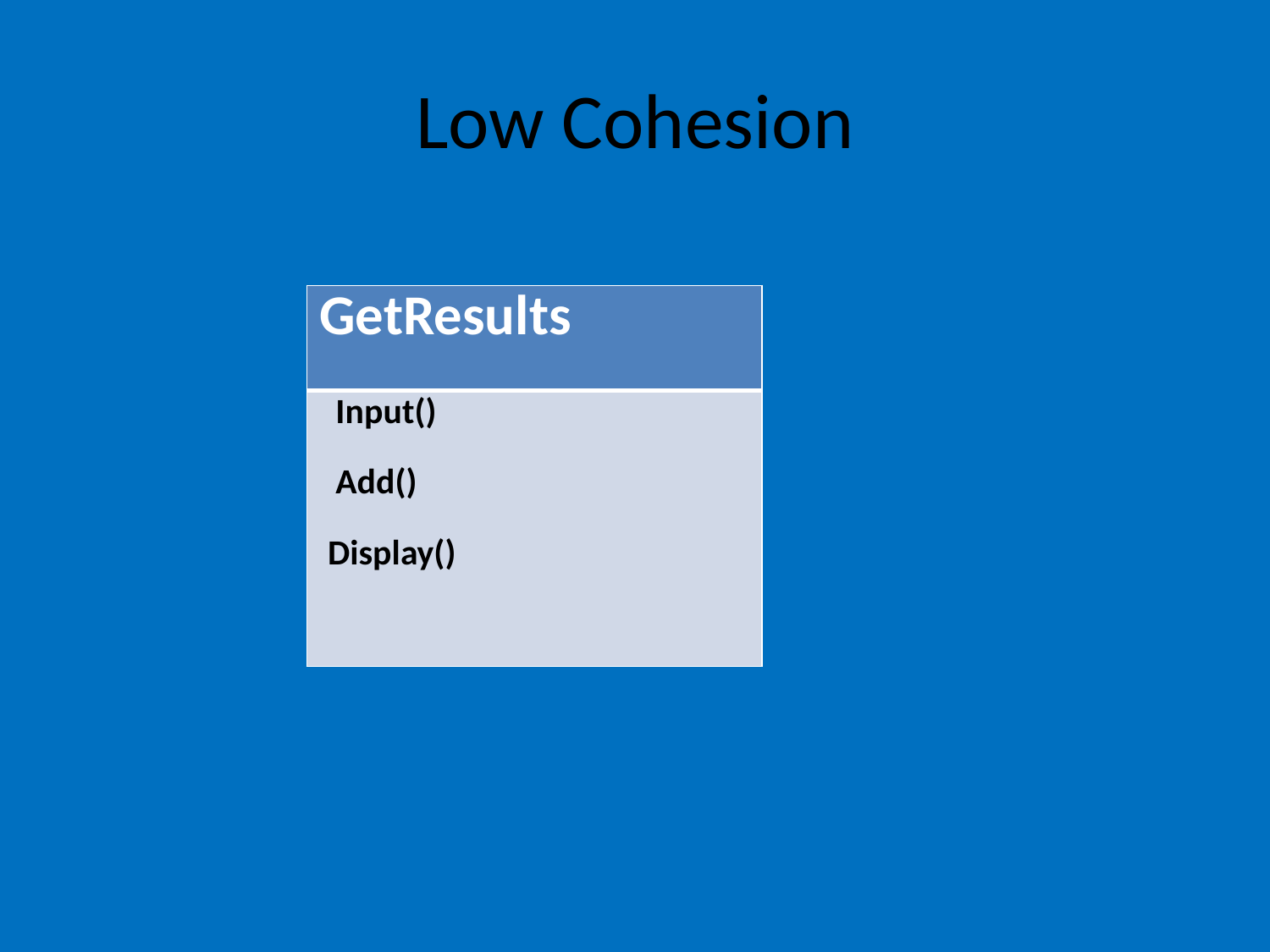

# Low Cohesion
| GetResults |
| --- |
| Input() Add() Display() |